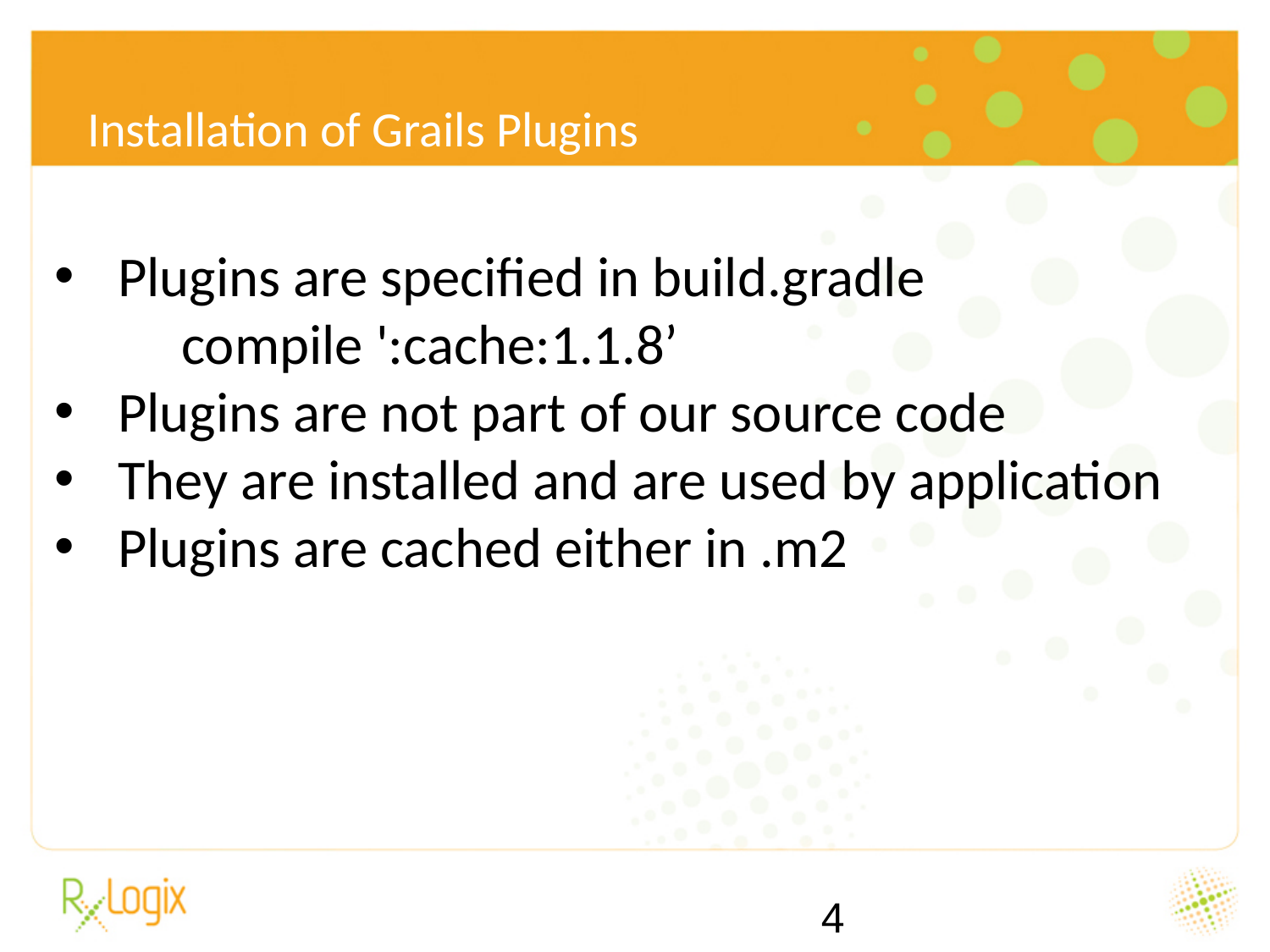

Installation of Grails Plugins
Plugins are specified in build.gradle
 	compile ':cache:1.1.8’
Plugins are not part of our source code
They are installed and are used by application
Plugins are cached either in .m2

4